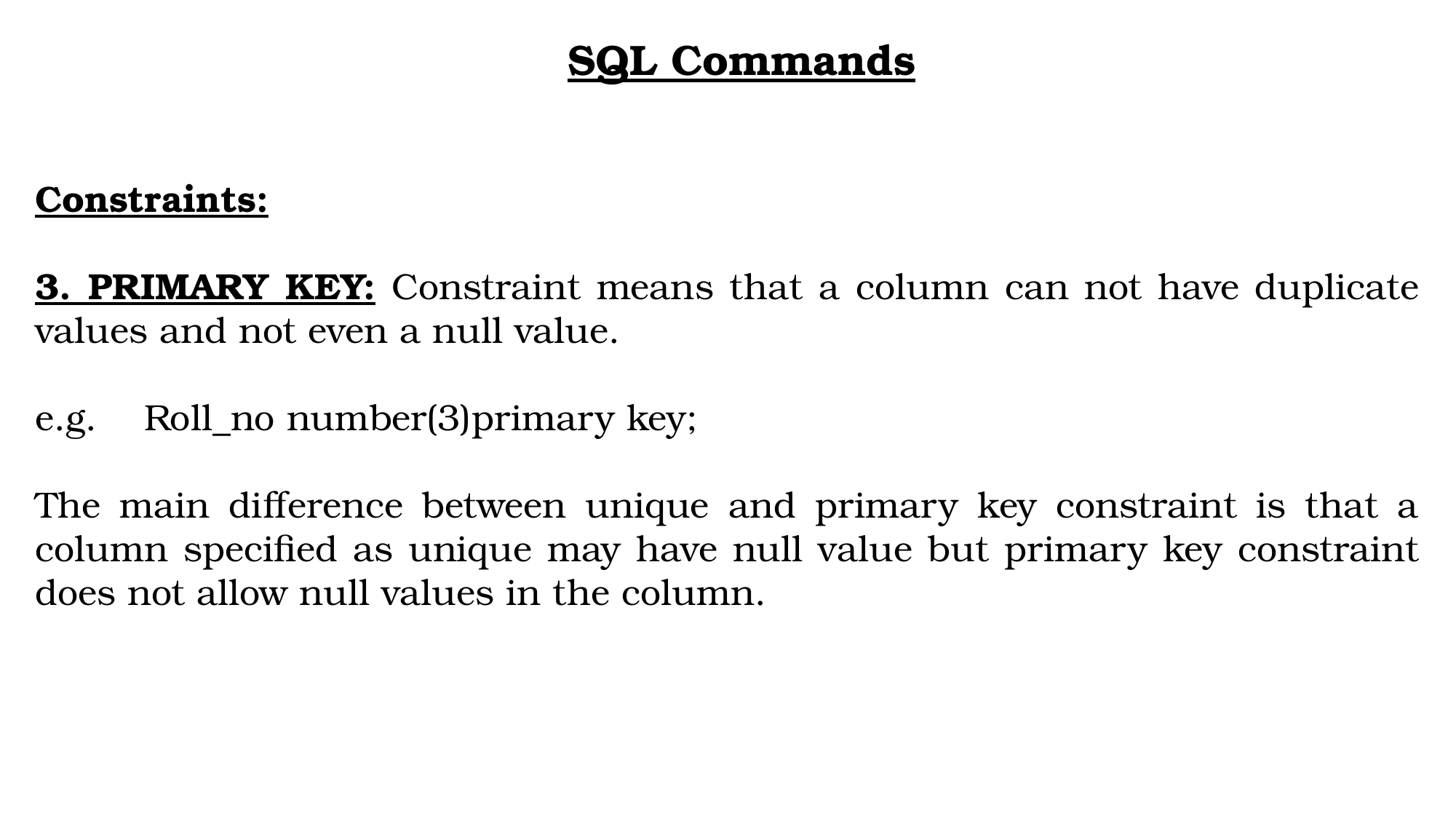

SQL Commands
Constraints:

3. PRIMARY KEY: Constraint means that a column can not have duplicate values and not even a null value.

e.g.	Roll_no number(3)	primary key;

The main difference between unique and primary key constraint is that a column specified as unique may have null value but primary key constraint does not allow null values in the column.